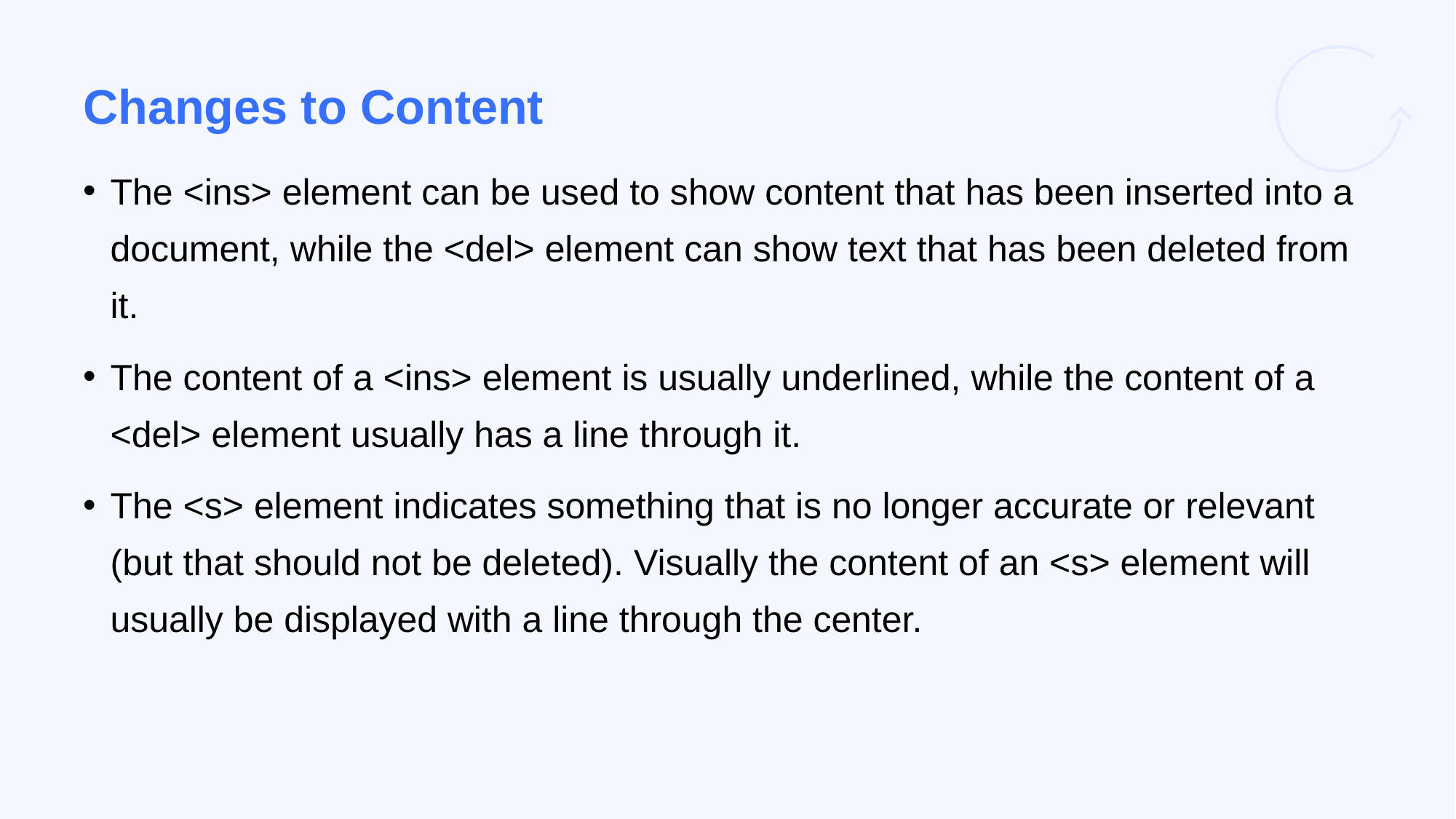

# Changes to Content
The <ins> element can be used to show content that has been inserted into a document, while the <del> element can show text that has been deleted from it.
The content of a <ins> element is usually underlined, while the content of a <del> element usually has a line through it.
The <s> element indicates something that is no longer accurate or relevant (but that should not be deleted). Visually the content of an <s> element will usually be displayed with a line through the center.